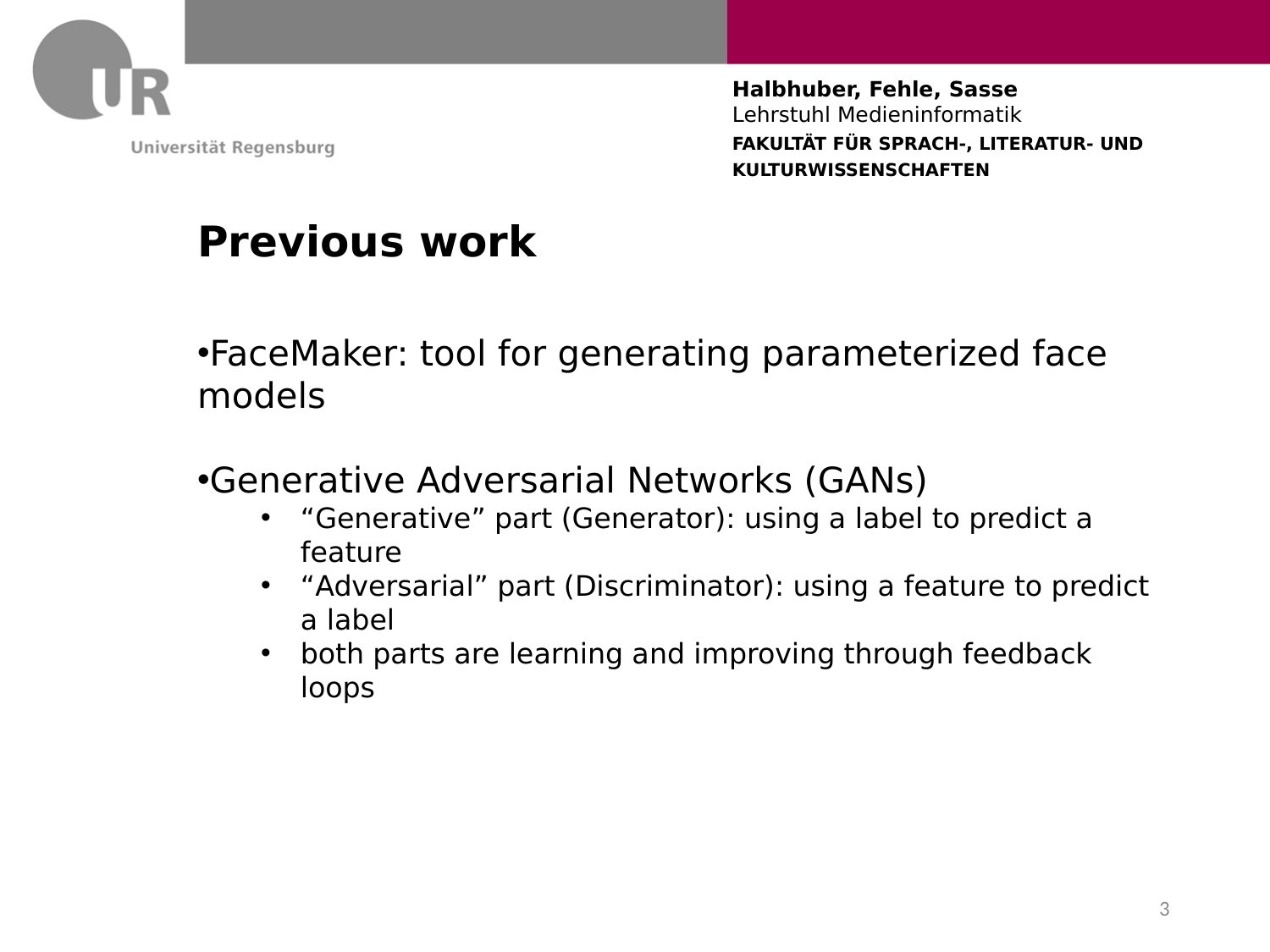

# Previous work
FaceMaker: tool for generating parameterized face models

Generative Adversarial Networks (GANs)
“Generative” part (Generator): using a label to predict a feature
“Adversarial” part (Discriminator): using a feature to predict a label
both parts are learning and improving through feedback loops

3